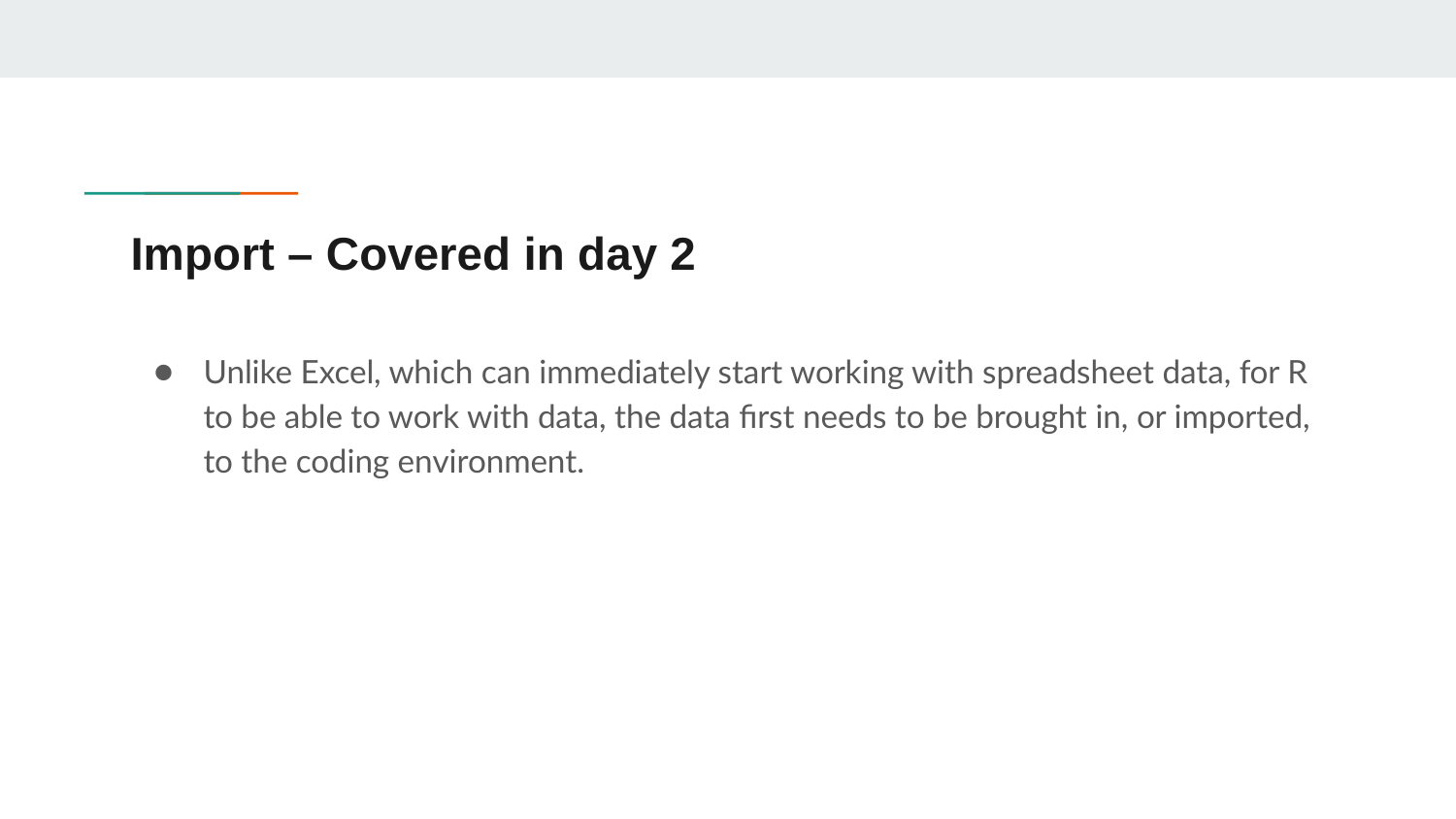

# Import – Covered in day 2
Unlike Excel, which can immediately start working with spreadsheet data, for R to be able to work with data, the data first needs to be brought in, or imported, to the coding environment.